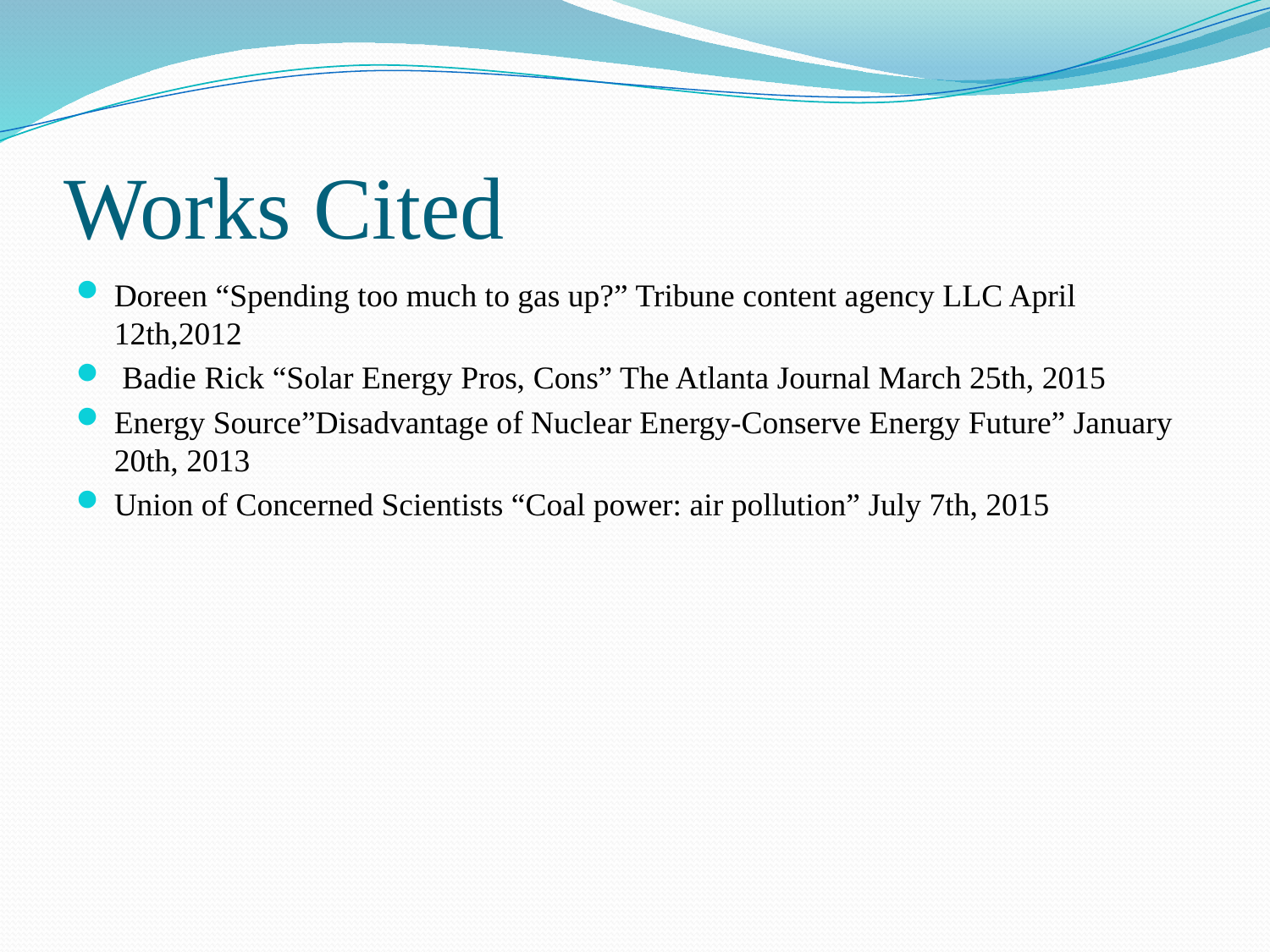

# Works Cited
Doreen “Spending too much to gas up?” Tribune content agency LLC April 12th,2012
 Badie Rick “Solar Energy Pros, Cons” The Atlanta Journal March 25th, 2015
Energy Source”Disadvantage of Nuclear Energy-Conserve Energy Future” January 20th, 2013
Union of Concerned Scientists “Coal power: air pollution” July 7th, 2015